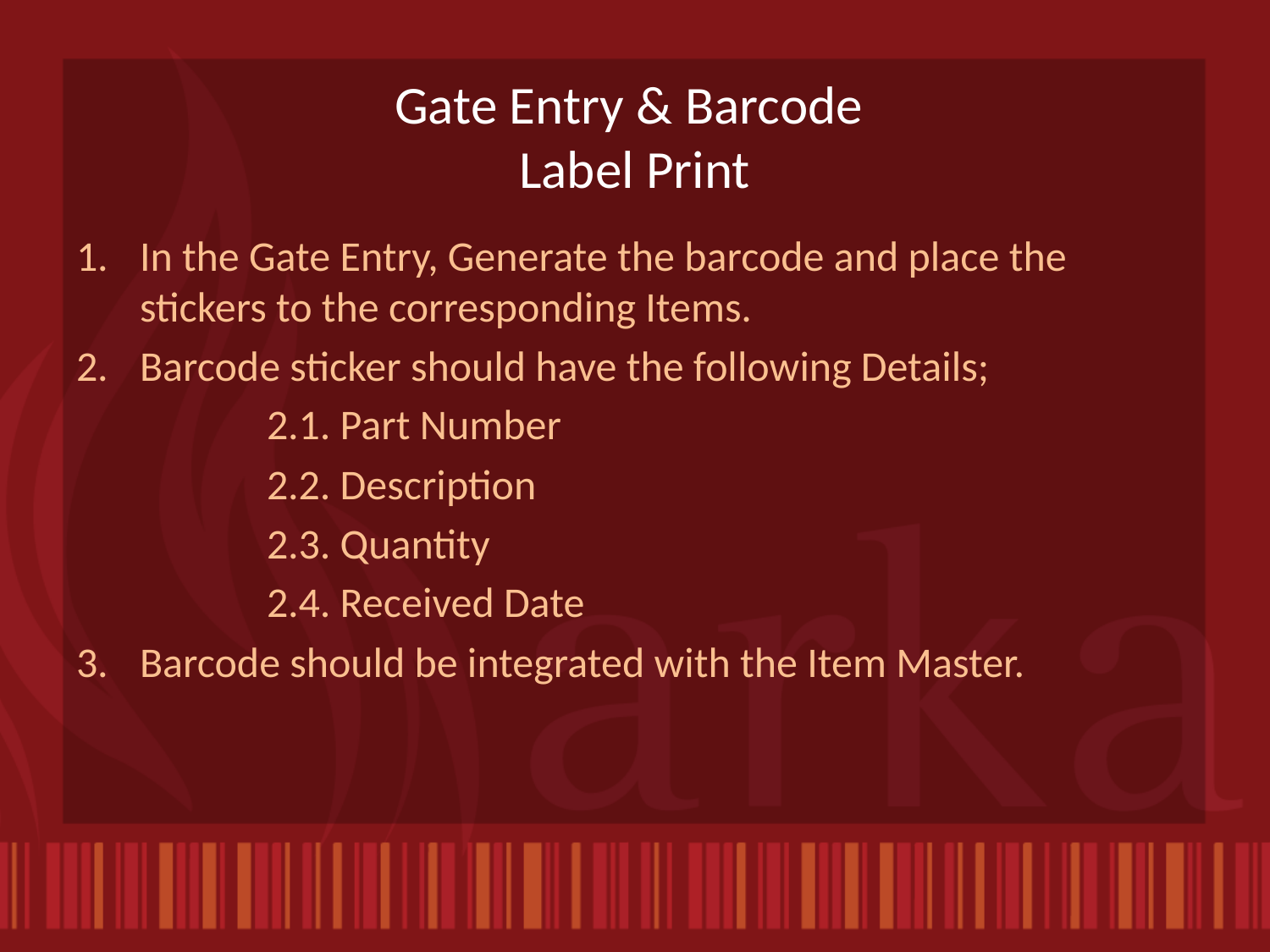

# Gate Entry & Barcode Label Print
In the Gate Entry, Generate the barcode and place the stickers to the corresponding Items.
Barcode sticker should have the following Details;
	2.1. Part Number
	2.2. Description
	2.3. Quantity
	2.4. Received Date
Barcode should be integrated with the Item Master.